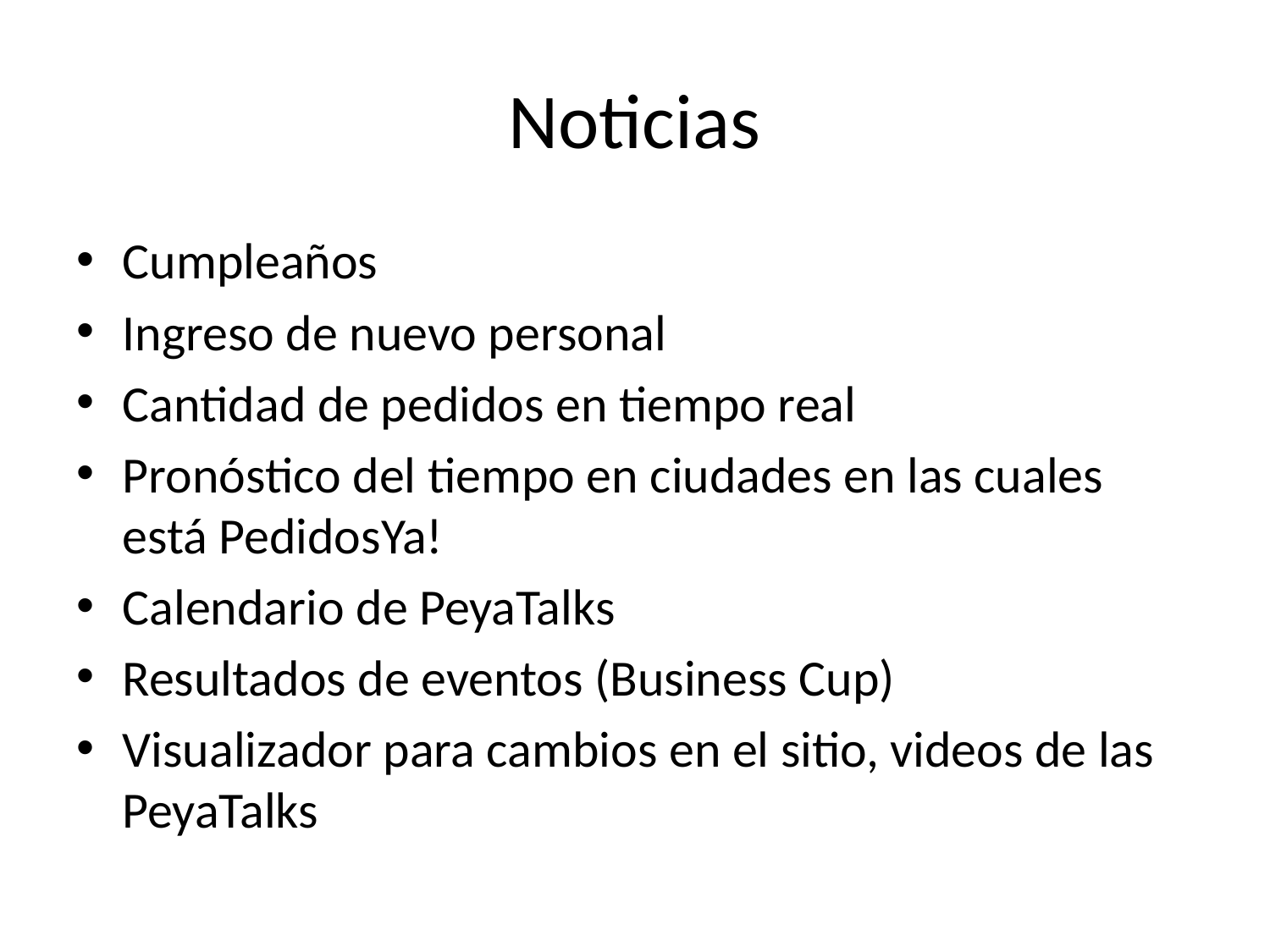

# Noticias
Cumpleaños
Ingreso de nuevo personal
Cantidad de pedidos en tiempo real
Pronóstico del tiempo en ciudades en las cuales está PedidosYa!
Calendario de PeyaTalks
Resultados de eventos (Business Cup)
Visualizador para cambios en el sitio, videos de las PeyaTalks